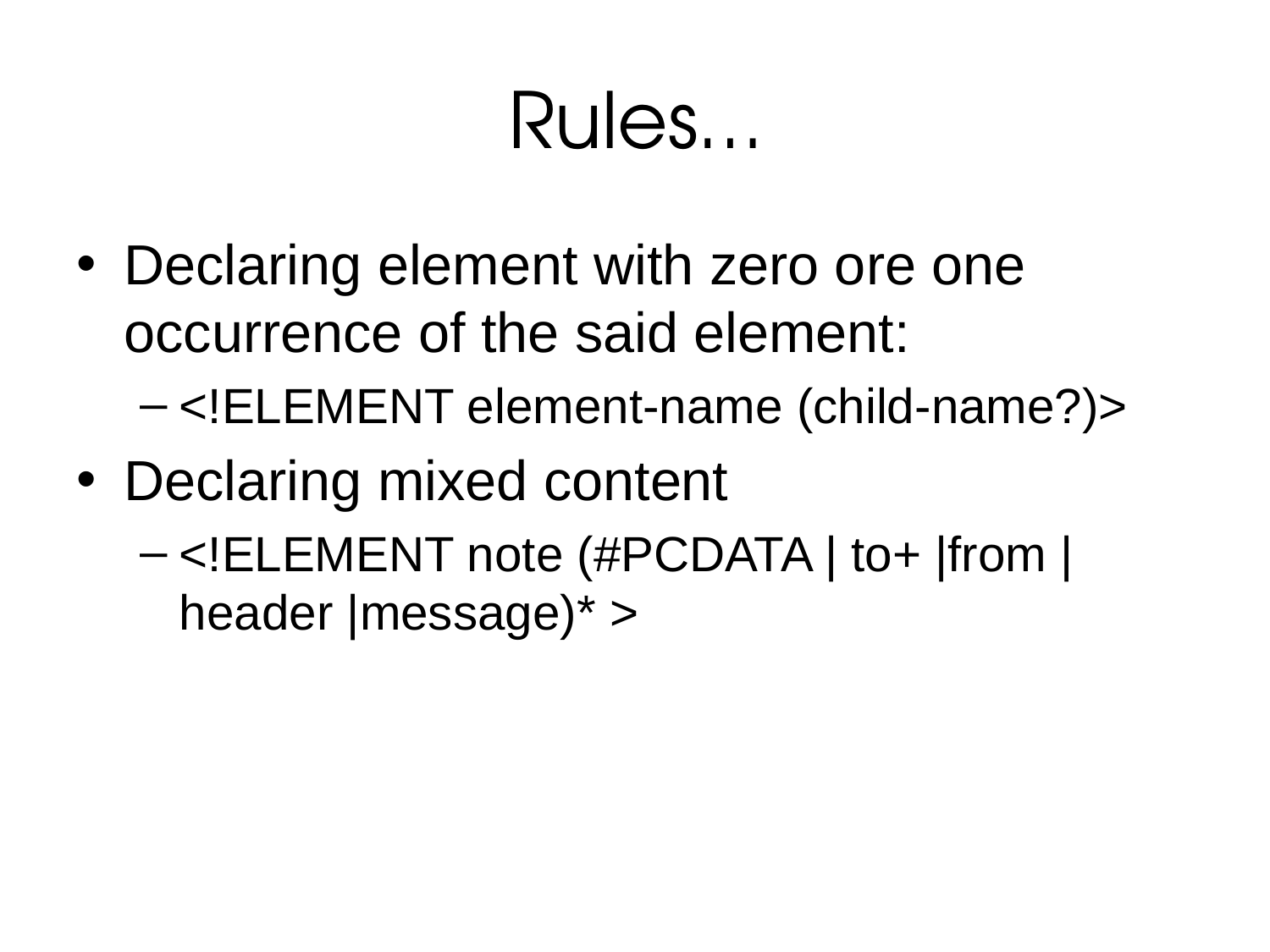

# Rules…
Declaring element with zero ore one occurrence of the said element:
<!ELEMENT element-name (child-name?)>
Declaring mixed content
<!ELEMENT note (#PCDATA | to+ |from |header |message)* >